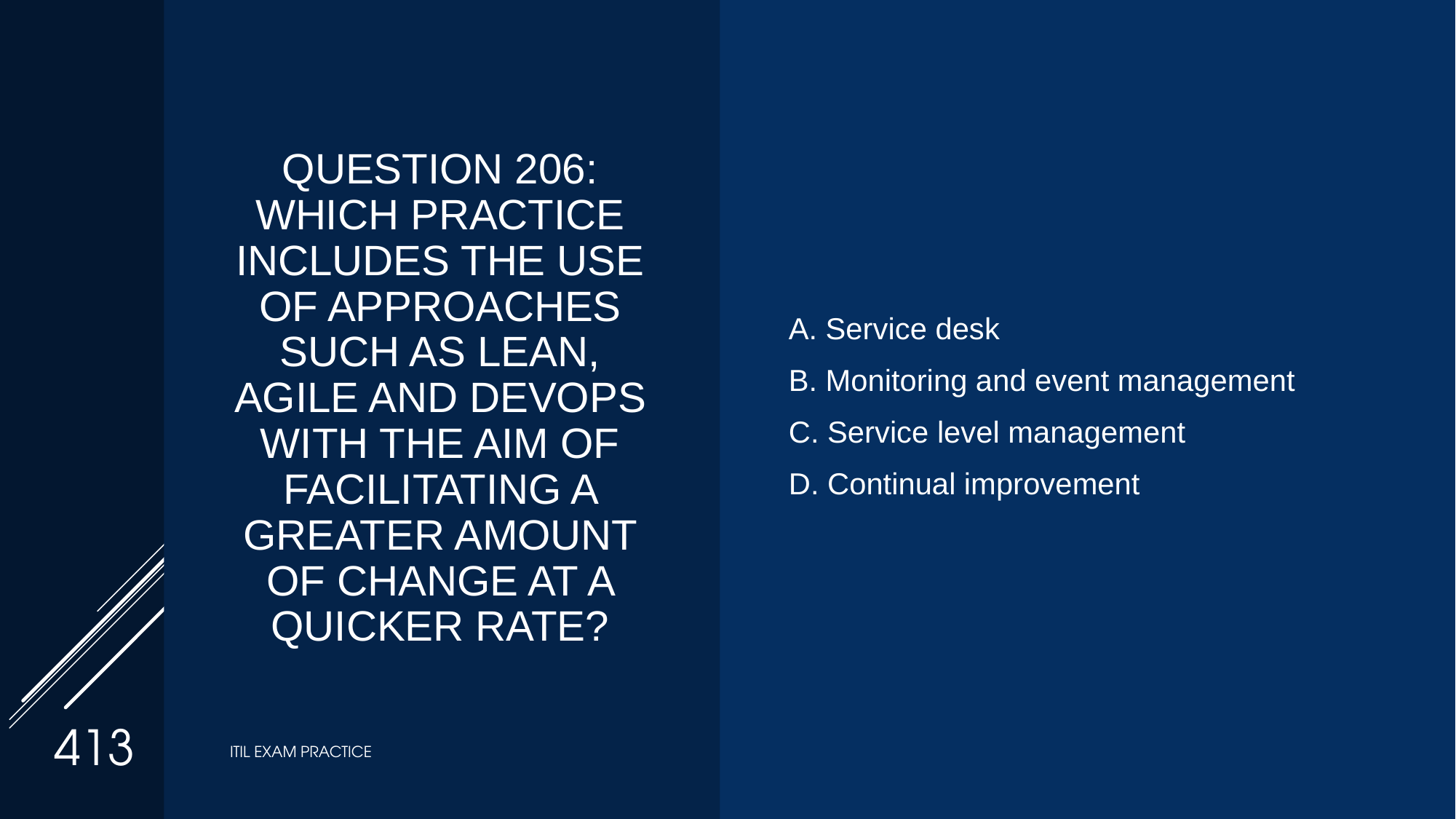

# Question 206: Which practice includes the use of approaches such as Lean, Agile and DevOps with the aim of facilitating a greater amount of change at a quicker rate?
A. Service desk
B. Monitoring and event management
C. Service level management
D. Continual improvement
413
ITIL EXAM PRACTICE